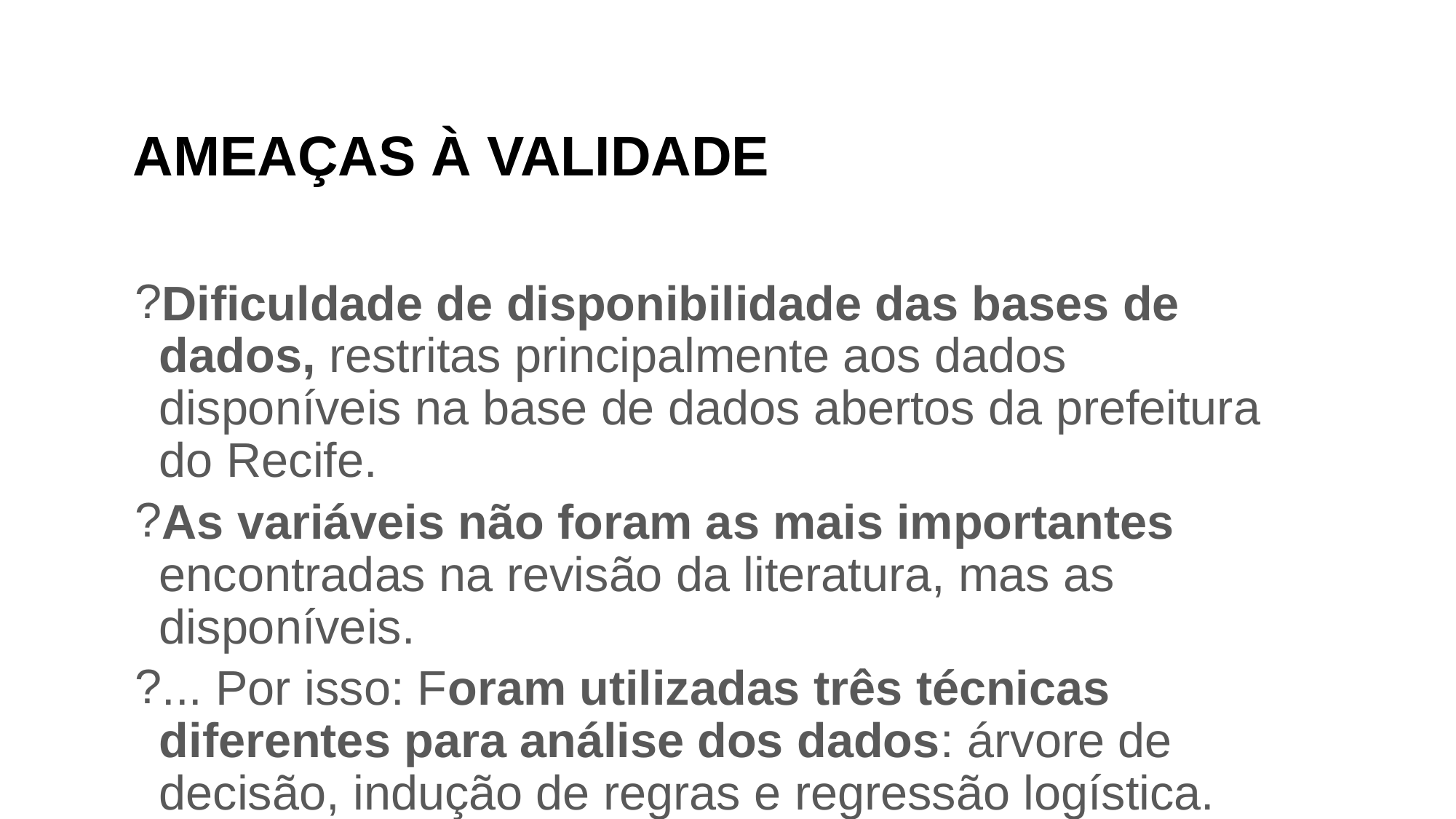

# AMEAÇAS À VALIDADE
Dificuldade de disponibilidade das bases de dados, restritas principalmente aos dados disponíveis na base de dados abertos da prefeitura do Recife.
As variáveis não foram as mais importantes encontradas na revisão da literatura, mas as disponíveis.
... Por isso: Foram utilizadas três técnicas diferentes para análise dos dados: árvore de decisão, indução de regras e regressão logística.